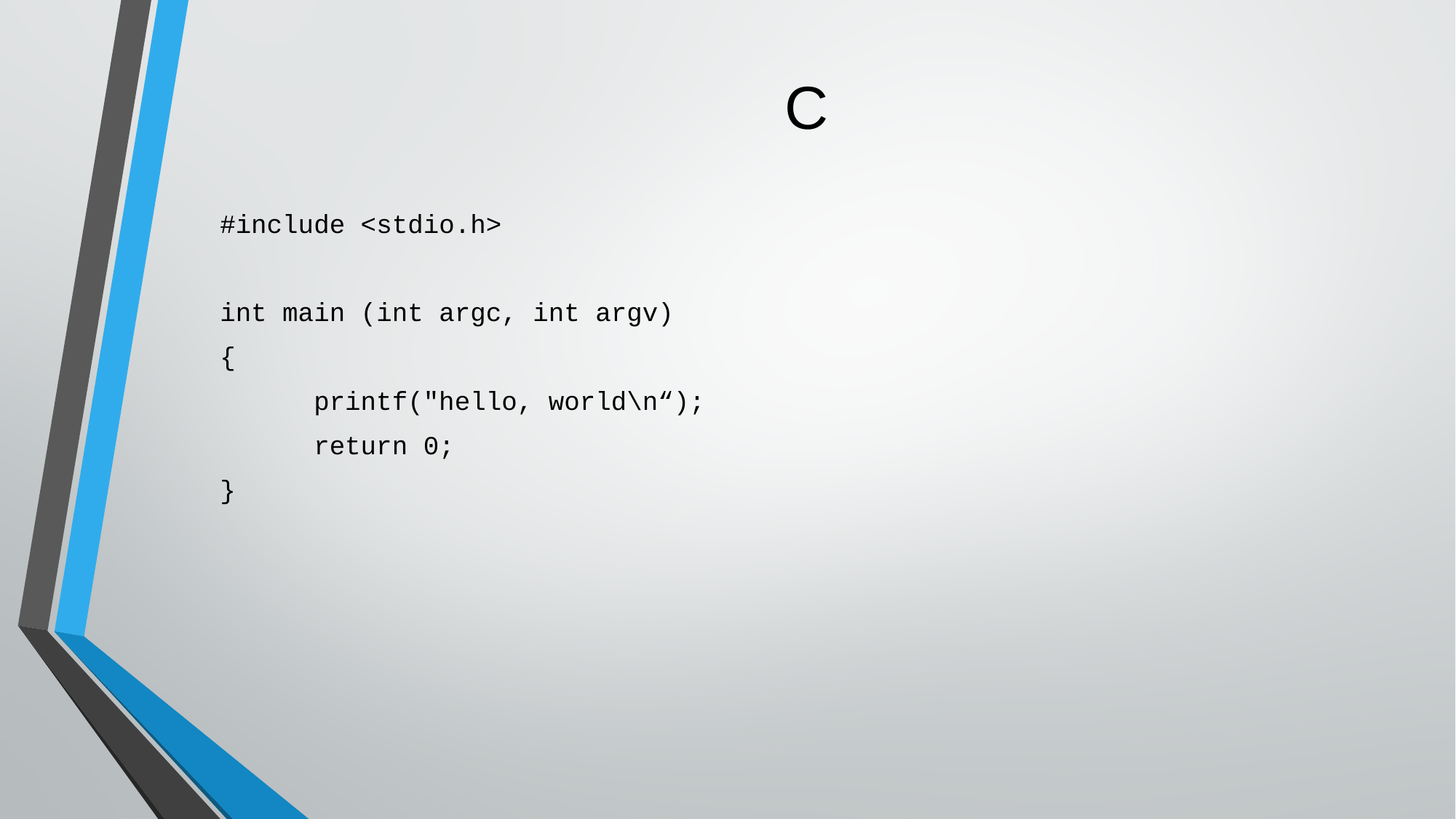

# C
#include <stdio.h>

int main (int argc, int argv)
{
	printf("hello, world\n“);
	return 0;
}